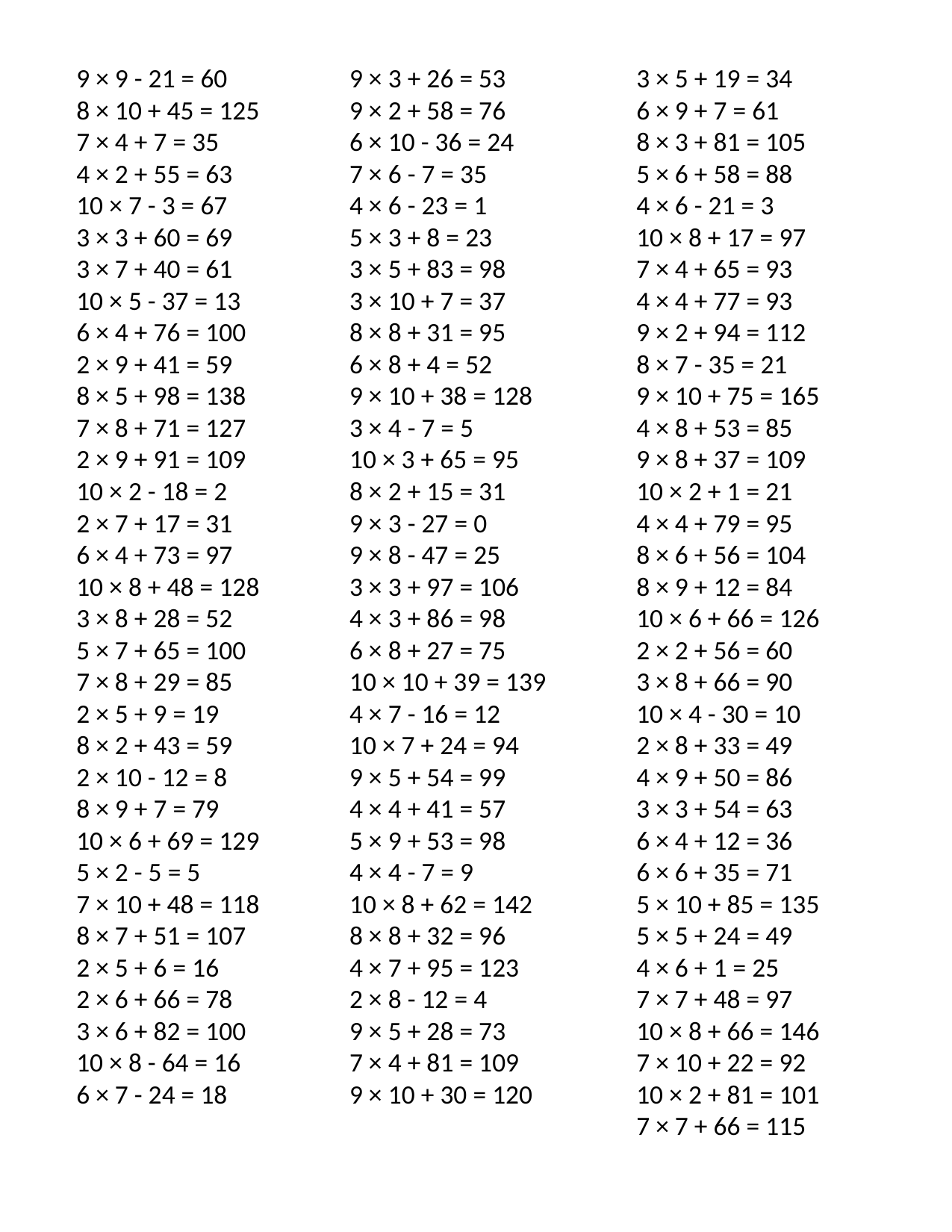

9 × 9 - 21 = 60
8 × 10 + 45 = 125
7 × 4 + 7 = 35
4 × 2 + 55 = 63
10 × 7 - 3 = 67
3 × 3 + 60 = 69
3 × 7 + 40 = 61
10 × 5 - 37 = 13
6 × 4 + 76 = 100
2 × 9 + 41 = 59
8 × 5 + 98 = 138
7 × 8 + 71 = 127
2 × 9 + 91 = 109
10 × 2 - 18 = 2
2 × 7 + 17 = 31
6 × 4 + 73 = 97
10 × 8 + 48 = 128
3 × 8 + 28 = 52
5 × 7 + 65 = 100
7 × 8 + 29 = 85
2 × 5 + 9 = 19
8 × 2 + 43 = 59
2 × 10 - 12 = 8
8 × 9 + 7 = 79
10 × 6 + 69 = 129
5 × 2 - 5 = 5
7 × 10 + 48 = 118
8 × 7 + 51 = 107
2 × 5 + 6 = 16
2 × 6 + 66 = 78
3 × 6 + 82 = 100
10 × 8 - 64 = 16
6 × 7 - 24 = 18

9 × 3 + 26 = 53
9 × 2 + 58 = 76
6 × 10 - 36 = 24
7 × 6 - 7 = 35
4 × 6 - 23 = 1
5 × 3 + 8 = 23
3 × 5 + 83 = 98
3 × 10 + 7 = 37
8 × 8 + 31 = 95
6 × 8 + 4 = 52
9 × 10 + 38 = 128
3 × 4 - 7 = 5
10 × 3 + 65 = 95
8 × 2 + 15 = 31
9 × 3 - 27 = 0
9 × 8 - 47 = 25
3 × 3 + 97 = 106
4 × 3 + 86 = 98
6 × 8 + 27 = 75
10 × 10 + 39 = 139
4 × 7 - 16 = 12
10 × 7 + 24 = 94
9 × 5 + 54 = 99
4 × 4 + 41 = 57
5 × 9 + 53 = 98
4 × 4 - 7 = 9
10 × 8 + 62 = 142
8 × 8 + 32 = 96
4 × 7 + 95 = 123
2 × 8 - 12 = 4
9 × 5 + 28 = 73
7 × 4 + 81 = 109
9 × 10 + 30 = 120

3 × 5 + 19 = 34
6 × 9 + 7 = 61
8 × 3 + 81 = 105
5 × 6 + 58 = 88
4 × 6 - 21 = 3
10 × 8 + 17 = 97
7 × 4 + 65 = 93
4 × 4 + 77 = 93
9 × 2 + 94 = 112
8 × 7 - 35 = 21
9 × 10 + 75 = 165
4 × 8 + 53 = 85
9 × 8 + 37 = 109
10 × 2 + 1 = 21
4 × 4 + 79 = 95
8 × 6 + 56 = 104
8 × 9 + 12 = 84
10 × 6 + 66 = 126
2 × 2 + 56 = 60
3 × 8 + 66 = 90
10 × 4 - 30 = 10
2 × 8 + 33 = 49
4 × 9 + 50 = 86
3 × 3 + 54 = 63
6 × 4 + 12 = 36
6 × 6 + 35 = 71
5 × 10 + 85 = 135
5 × 5 + 24 = 49
4 × 6 + 1 = 25
7 × 7 + 48 = 97
10 × 8 + 66 = 146
7 × 10 + 22 = 92
10 × 2 + 81 = 101
7 × 7 + 66 = 115